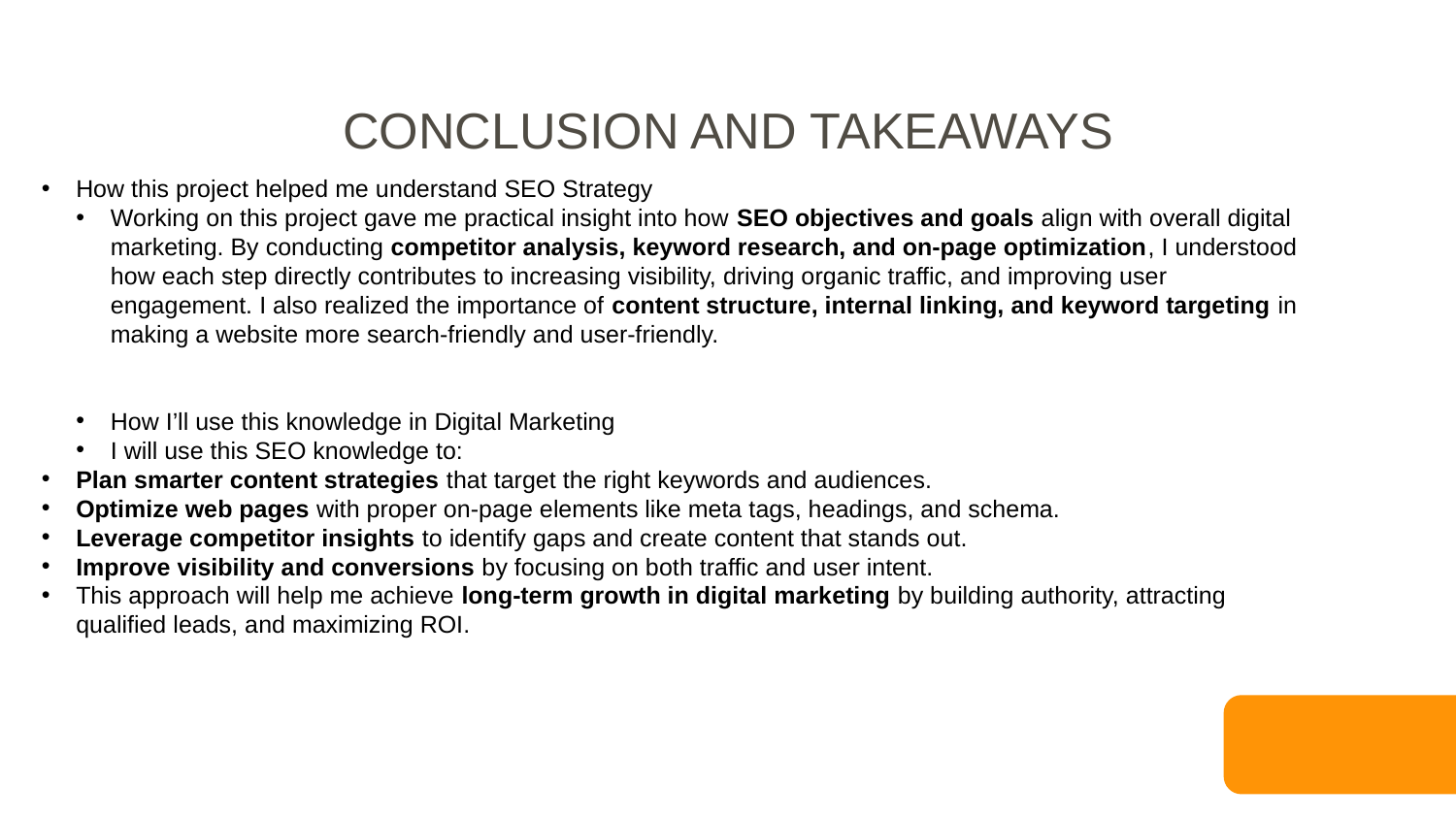

CONCLUSION AND TAKEAWAYS
How this project helped me understand SEO Strategy
Working on this project gave me practical insight into how SEO objectives and goals align with overall digital marketing. By conducting competitor analysis, keyword research, and on-page optimization, I understood how each step directly contributes to increasing visibility, driving organic traffic, and improving user engagement. I also realized the importance of content structure, internal linking, and keyword targeting in making a website more search-friendly and user-friendly.

How I’ll use this knowledge in Digital Marketing
I will use this SEO knowledge to:
Plan smarter content strategies that target the right keywords and audiences.
Optimize web pages with proper on-page elements like meta tags, headings, and schema.
Leverage competitor insights to identify gaps and create content that stands out.
Improve visibility and conversions by focusing on both traffic and user intent.
This approach will help me achieve long-term growth in digital marketing by building authority, attracting qualified leads, and maximizing ROI.